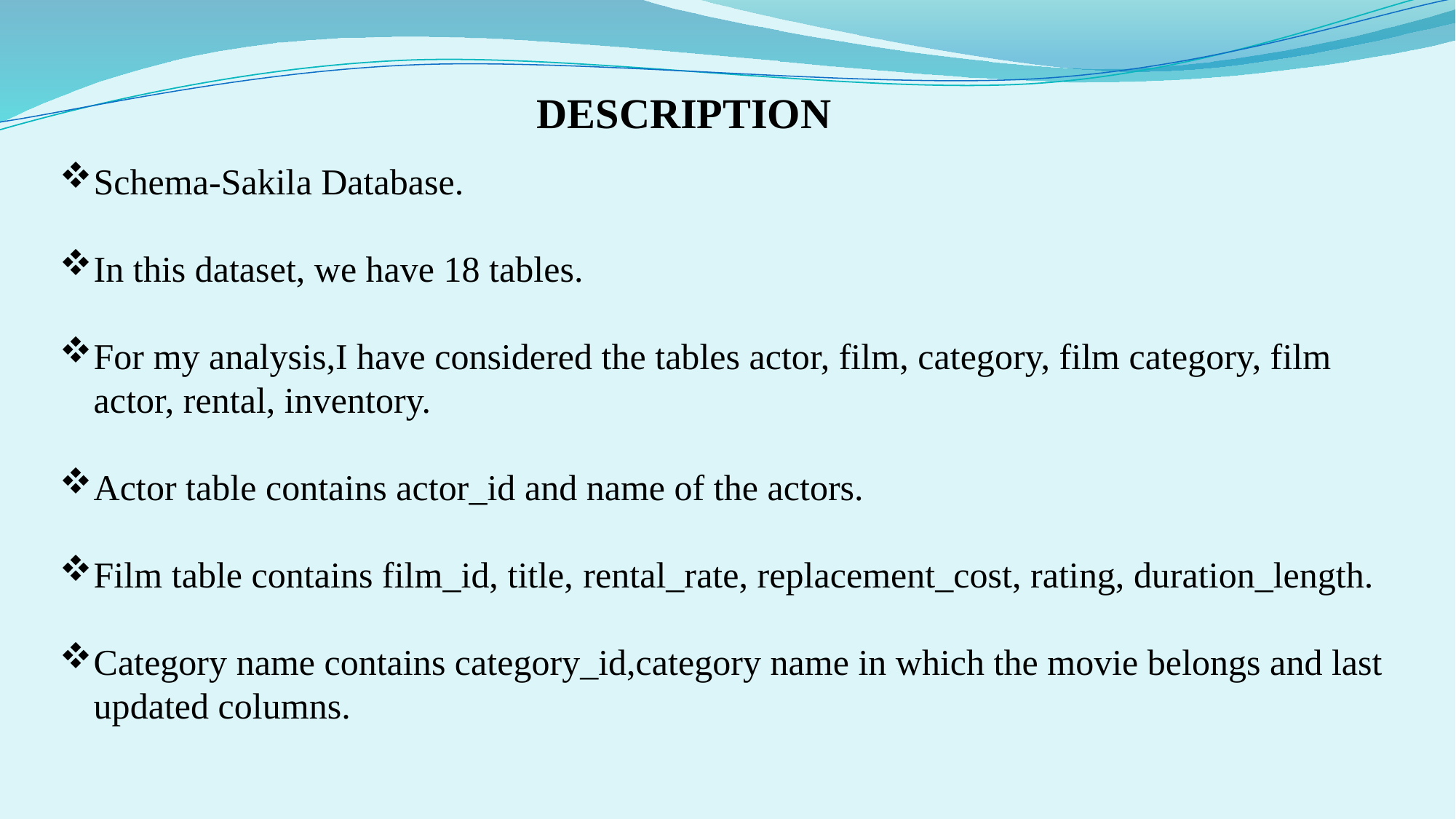

DESCRIPTION
Schema-Sakila Database.

In this dataset, we have 18 tables.

For my analysis,I have considered the tables actor, film, category, film category, film actor, rental, inventory.

Actor table contains actor_id and name of the actors.

Film table contains film_id, title, rental_rate, replacement_cost, rating, duration_length.

Category name contains category_id,category name in which the movie belongs and last updated columns.